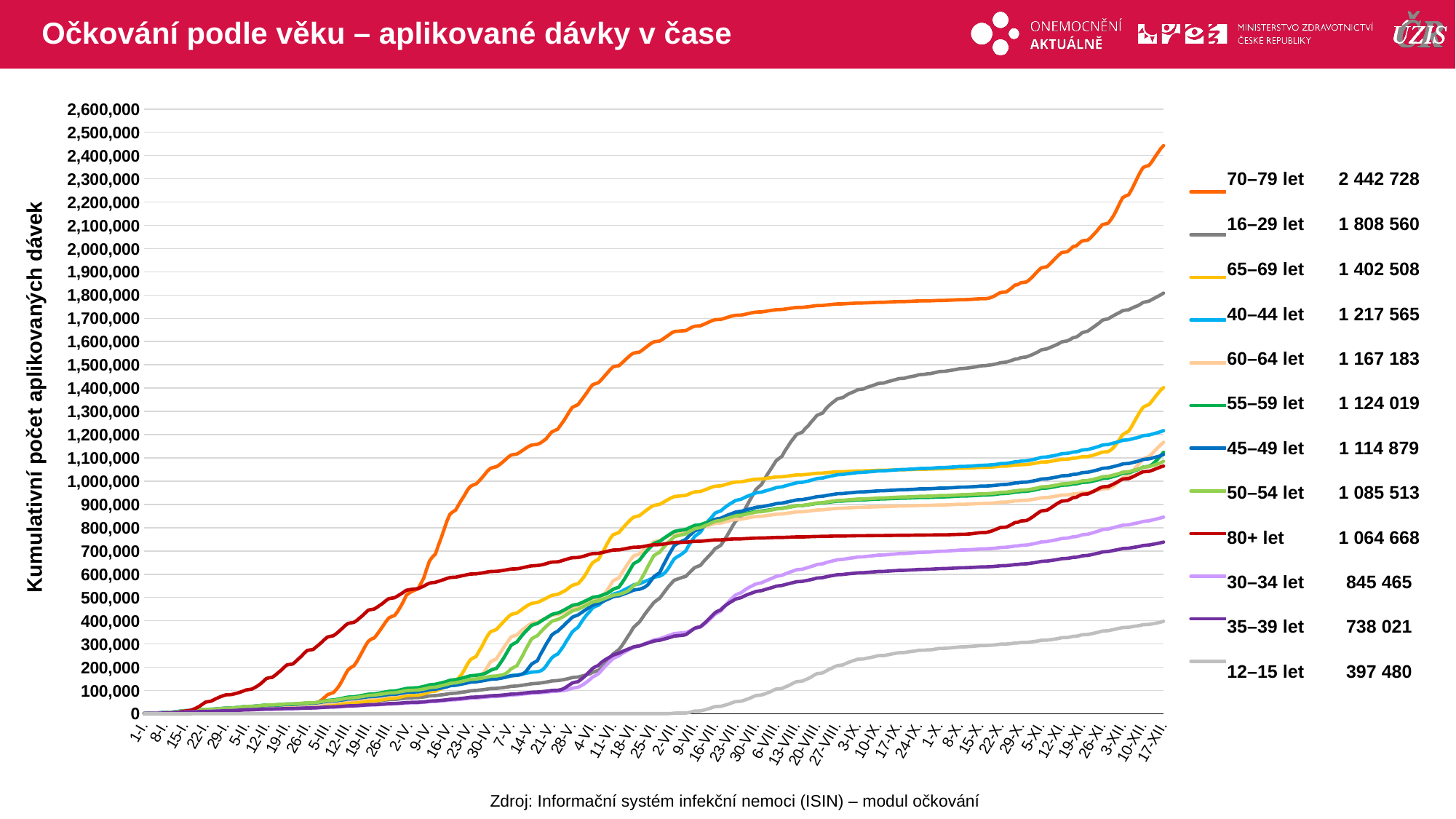

# Očkování podle věku – aplikované dávky v čase

### Chart

| Category | 70–79 | 16–29 | 65–69 | 40–44 | 60–64 | 55–59 | 45–49 | 50–54 | 80+ | 30–34 | 35–39 | 12–15 |
|---|---|---|---|---|---|---|---|---|---|---|---|---|
| 1-I. | 645.0 | 1304.0 | 683.0 | 1517.0 | 959.0 | 1195.0 | 1357.0 | 1329.0 | 745.0 | 1026.0 | 840.0 | 0.0 |
| 2-I. | 688.0 | 1446.0 | 741.0 | 1705.0 | 1072.0 | 1320.0 | 1515.0 | 1477.0 | 759.0 | 1136.0 | 931.0 | 0.0 |
| 3-I. | 724.0 | 1538.0 | 783.0 | 1849.0 | 1140.0 | 1427.0 | 1634.0 | 1587.0 | 764.0 | 1217.0 | 997.0 | 0.0 |
| 4-I. | 869.0 | 1868.0 | 989.0 | 2348.0 | 1450.0 | 1845.0 | 2102.0 | 2034.0 | 799.0 | 1505.0 | 1275.0 | 0.0 |
| 5-I. | 1044.0 | 2328.0 | 1219.0 | 2943.0 | 1833.0 | 2362.0 | 2688.0 | 2631.0 | 843.0 | 1859.0 | 1638.0 | 0.0 |
| 6-I. | 1302.0 | 2920.0 | 1535.0 | 3708.0 | 2315.0 | 3037.0 | 3443.0 | 3375.0 | 916.0 | 2305.0 | 2027.0 | 0.0 |
| 7-I. | 1783.0 | 3728.0 | 1943.0 | 4666.0 | 2991.0 | 3905.0 | 4389.0 | 4317.0 | 1348.0 | 2872.0 | 2581.0 | 0.0 |
| 8-I. | 2313.0 | 4648.0 | 2435.0 | 5836.0 | 3800.0 | 4924.0 | 5614.0 | 5506.0 | 2228.0 | 3537.0 | 3260.0 | 0.0 |
| 9-I. | 2497.0 | 4792.0 | 2591.0 | 6044.0 | 3988.0 | 5137.0 | 5817.0 | 5715.0 | 2422.0 | 3648.0 | 3392.0 | 0.0 |
| 10-I. | 2656.0 | 4930.0 | 2727.0 | 6247.0 | 4138.0 | 5321.0 | 6023.0 | 5902.0 | 2537.0 | 3764.0 | 3499.0 | 0.0 |
| 11-I. | 3147.0 | 5919.0 | 3247.0 | 7512.0 | 4937.0 | 6398.0 | 7235.0 | 6995.0 | 3194.0 | 4422.0 | 4152.0 | 0.0 |
| 12-I. | 4071.0 | 6995.0 | 3988.0 | 9039.0 | 6003.0 | 7674.0 | 8706.0 | 8363.0 | 4952.0 | 5215.0 | 5013.0 | 0.0 |
| 13-I. | 5308.0 | 7970.0 | 4766.0 | 10439.0 | 7034.0 | 9039.0 | 10099.0 | 9818.0 | 6709.0 | 5975.0 | 5820.0 | 0.0 |
| 14-I. | 6766.0 | 9025.0 | 5688.0 | 11967.0 | 8206.0 | 10527.0 | 11609.0 | 11388.0 | 9074.0 | 6749.0 | 6631.0 | 0.0 |
| 15-I. | 8002.0 | 9979.0 | 6543.0 | 13317.0 | 9351.0 | 11935.0 | 12920.0 | 12837.0 | 11472.0 | 7441.0 | 7355.0 | 0.0 |
| 16-I. | 8345.0 | 10112.0 | 6712.0 | 13513.0 | 9526.0 | 12141.0 | 13081.0 | 13056.0 | 13019.0 | 7532.0 | 7444.0 | 0.0 |
| 17-I. | 8567.0 | 10295.0 | 6831.0 | 13678.0 | 9659.0 | 12288.0 | 13235.0 | 13234.0 | 14693.0 | 7658.0 | 7538.0 | 0.0 |
| 18-I. | 9544.0 | 11049.0 | 7605.0 | 14838.0 | 10550.0 | 13351.0 | 14338.0 | 14373.0 | 19537.0 | 8273.0 | 8119.0 | 1.0 |
| 19-I. | 10562.0 | 11764.0 | 8386.0 | 15940.0 | 11487.0 | 14524.0 | 15440.0 | 15538.0 | 25321.0 | 8812.0 | 8669.0 | 2.0 |
| 20-I. | 11688.0 | 12506.0 | 9128.0 | 16987.0 | 12498.0 | 15704.0 | 16539.0 | 16715.0 | 32013.0 | 9348.0 | 9242.0 | 2.0 |
| 21-I. | 12829.0 | 13199.0 | 9810.0 | 18009.0 | 13304.0 | 16799.0 | 17541.0 | 17835.0 | 40425.0 | 9843.0 | 9752.0 | 2.0 |
| 22-I. | 13643.0 | 13766.0 | 10307.0 | 18788.0 | 13900.0 | 17637.0 | 18345.0 | 18685.0 | 49505.0 | 10223.0 | 10158.0 | 2.0 |
| 23-I. | 13855.0 | 13905.0 | 10419.0 | 18983.0 | 14055.0 | 17831.0 | 18522.0 | 18889.0 | 52025.0 | 10322.0 | 10252.0 | 2.0 |
| 24-I. | 13977.0 | 14023.0 | 10507.0 | 19144.0 | 14165.0 | 17964.0 | 18666.0 | 19041.0 | 53890.0 | 10412.0 | 10329.0 | 2.0 |
| 25-I. | 14494.0 | 14633.0 | 10967.0 | 19929.0 | 14723.0 | 18698.0 | 19438.0 | 19802.0 | 60100.0 | 10852.0 | 10771.0 | 2.0 |
| 26-I. | 15158.0 | 15408.0 | 11574.0 | 20879.0 | 15464.0 | 19687.0 | 20381.0 | 20834.0 | 66518.0 | 11379.0 | 11298.0 | 2.0 |
| 27-I. | 15746.0 | 16171.0 | 12058.0 | 21850.0 | 16162.0 | 20661.0 | 21407.0 | 21892.0 | 72063.0 | 11910.0 | 11829.0 | 2.0 |
| 28-I. | 16383.0 | 17006.0 | 12564.0 | 22942.0 | 16965.0 | 21609.0 | 22437.0 | 22935.0 | 76746.0 | 12509.0 | 12490.0 | 2.0 |
| 29-I. | 17043.0 | 17900.0 | 13152.0 | 24120.0 | 17882.0 | 22740.0 | 23767.0 | 24210.0 | 81128.0 | 13158.0 | 13139.0 | 2.0 |
| 30-I. | 17184.0 | 18000.0 | 13272.0 | 24245.0 | 18000.0 | 22886.0 | 23910.0 | 24332.0 | 81767.0 | 13229.0 | 13201.0 | 2.0 |
| 31-I. | 17339.0 | 18109.0 | 13383.0 | 24383.0 | 18111.0 | 23004.0 | 24037.0 | 24468.0 | 82436.0 | 13312.0 | 13288.0 | 2.0 |
| 1-II. | 17991.0 | 19026.0 | 13956.0 | 25558.0 | 18905.0 | 24016.0 | 25147.0 | 25548.0 | 85416.0 | 13937.0 | 13891.0 | 2.0 |
| 2-II. | 18869.0 | 20058.0 | 14675.0 | 26926.0 | 19895.0 | 25248.0 | 26546.0 | 26869.0 | 88800.0 | 14641.0 | 14696.0 | 2.0 |
| 3-II. | 20042.0 | 21037.0 | 15464.0 | 28363.0 | 20898.0 | 26647.0 | 27964.0 | 28324.0 | 92468.0 | 15394.0 | 15465.0 | 2.0 |
| 4-II. | 21403.0 | 22168.0 | 16363.0 | 29891.0 | 22057.0 | 28148.0 | 29521.0 | 29908.0 | 97324.0 | 16215.0 | 16340.0 | 2.0 |
| 5-II. | 22551.0 | 23129.0 | 17196.0 | 31196.0 | 23165.0 | 29493.0 | 30838.0 | 31307.0 | 102162.0 | 16888.0 | 17056.0 | 2.0 |
| 6-II. | 22716.0 | 23244.0 | 17316.0 | 31366.0 | 23308.0 | 29651.0 | 30974.0 | 31470.0 | 103958.0 | 16986.0 | 17136.0 | 2.0 |
| 7-II. | 22875.0 | 23382.0 | 17411.0 | 31486.0 | 23416.0 | 29785.0 | 31106.0 | 31610.0 | 106085.0 | 17068.0 | 17202.0 | 2.0 |
| 8-II. | 23828.0 | 24185.0 | 18079.0 | 32621.0 | 24324.0 | 30870.0 | 32215.0 | 32675.0 | 112286.0 | 17646.0 | 17783.0 | 2.0 |
| 9-II. | 24958.0 | 24863.0 | 18838.0 | 33723.0 | 25207.0 | 31957.0 | 33304.0 | 33776.0 | 119939.0 | 18190.0 | 18349.0 | 2.0 |
| 10-II. | 26289.0 | 25536.0 | 19599.0 | 34843.0 | 26184.0 | 33173.0 | 34445.0 | 34982.0 | 128797.0 | 18662.0 | 18916.0 | 2.0 |
| 11-II. | 28011.0 | 26320.0 | 20527.0 | 36030.0 | 27257.0 | 34423.0 | 35702.0 | 36274.0 | 140173.0 | 19216.0 | 19554.0 | 2.0 |
| 12-II. | 29472.0 | 27097.0 | 21321.0 | 37105.0 | 28180.0 | 35567.0 | 36805.0 | 37478.0 | 151749.0 | 19726.0 | 20095.0 | 2.0 |
| 13-II. | 29802.0 | 27240.0 | 21458.0 | 37256.0 | 28338.0 | 35755.0 | 36948.0 | 37661.0 | 154718.0 | 19799.0 | 20167.0 | 2.0 |
| 14-II. | 29892.0 | 27282.0 | 21523.0 | 37307.0 | 28392.0 | 35844.0 | 36991.0 | 37733.0 | 156527.0 | 19822.0 | 20196.0 | 2.0 |
| 15-II. | 30811.0 | 27867.0 | 22070.0 | 38065.0 | 28978.0 | 36579.0 | 37728.0 | 38517.0 | 165524.0 | 20245.0 | 20602.0 | 2.0 |
| 16-II. | 32008.0 | 28555.0 | 22672.0 | 38818.0 | 29593.0 | 37353.0 | 38407.0 | 39308.0 | 176221.0 | 20590.0 | 20974.0 | 2.0 |
| 17-II. | 33283.0 | 29226.0 | 23284.0 | 39569.0 | 30296.0 | 38247.0 | 39201.0 | 40242.0 | 186488.0 | 21001.0 | 21391.0 | 3.0 |
| 18-II. | 34661.0 | 29831.0 | 24076.0 | 40413.0 | 31150.0 | 39237.0 | 40042.0 | 41200.0 | 198374.0 | 21432.0 | 21874.0 | 3.0 |
| 19-II. | 35852.0 | 30533.0 | 24705.0 | 41217.0 | 31818.0 | 40135.0 | 40865.0 | 42120.0 | 209726.0 | 21861.0 | 22328.0 | 3.0 |
| 20-II. | 35998.0 | 30632.0 | 24791.0 | 41303.0 | 31908.0 | 40229.0 | 40969.0 | 42213.0 | 211956.0 | 21919.0 | 22386.0 | 3.0 |
| 21-II. | 36057.0 | 30662.0 | 24836.0 | 41335.0 | 31959.0 | 40274.0 | 41042.0 | 42276.0 | 213648.0 | 21945.0 | 22407.0 | 3.0 |
| 22-II. | 36918.0 | 31243.0 | 25306.0 | 41964.0 | 32532.0 | 40975.0 | 41623.0 | 42960.0 | 223716.0 | 22373.0 | 22744.0 | 3.0 |
| 23-II. | 37951.0 | 31940.0 | 25956.0 | 42814.0 | 33206.0 | 41825.0 | 42462.0 | 43882.0 | 235803.0 | 22861.0 | 23254.0 | 3.0 |
| 24-II. | 39308.0 | 32685.0 | 26701.0 | 43675.0 | 34045.0 | 42764.0 | 43303.0 | 44827.0 | 247119.0 | 23383.0 | 23723.0 | 3.0 |
| 25-II. | 40954.0 | 33537.0 | 27508.0 | 44720.0 | 34930.0 | 43804.0 | 44371.0 | 45941.0 | 260553.0 | 23968.0 | 24338.0 | 3.0 |
| 26-II. | 42863.0 | 34440.0 | 28328.0 | 45709.0 | 35800.0 | 44887.0 | 45360.0 | 46926.0 | 272081.0 | 24530.0 | 24883.0 | 3.0 |
| 27-II. | 43180.0 | 34581.0 | 28407.0 | 45854.0 | 35897.0 | 45008.0 | 45473.0 | 47041.0 | 274331.0 | 24611.0 | 24946.0 | 3.0 |
| 28-II. | 43315.0 | 34681.0 | 28487.0 | 45983.0 | 36029.0 | 45212.0 | 45596.0 | 47196.0 | 276007.0 | 24686.0 | 24989.0 | 3.0 |
| 1-III. | 45959.0 | 35429.0 | 29595.0 | 47186.0 | 37505.0 | 46840.0 | 46741.0 | 48422.0 | 286179.0 | 25275.0 | 25628.0 | 3.0 |
| 2-III. | 51088.0 | 36340.0 | 31184.0 | 48768.0 | 40320.0 | 49921.0 | 48311.0 | 50193.0 | 296491.0 | 25946.0 | 26386.0 | 3.0 |
| 3-III. | 59651.0 | 37359.0 | 32890.0 | 50580.0 | 42756.0 | 52550.0 | 50123.0 | 52117.0 | 307706.0 | 26726.0 | 27232.0 | 3.0 |
| 4-III. | 70968.0 | 38206.0 | 34688.0 | 52133.0 | 45338.0 | 54952.0 | 51786.0 | 53821.0 | 319790.0 | 27307.0 | 28017.0 | 3.0 |
| 5-III. | 81978.0 | 39144.0 | 36111.0 | 53676.0 | 47293.0 | 57178.0 | 53287.0 | 55480.0 | 329776.0 | 28008.0 | 28748.0 | 3.0 |
| 6-III. | 86539.0 | 39504.0 | 36698.0 | 54211.0 | 48157.0 | 58272.0 | 53815.0 | 56226.0 | 332793.0 | 28238.0 | 29025.0 | 3.0 |
| 7-III. | 90963.0 | 39884.0 | 37358.0 | 54825.0 | 48830.0 | 59160.0 | 54430.0 | 56975.0 | 335446.0 | 28464.0 | 29296.0 | 3.0 |
| 8-III. | 104078.0 | 40743.0 | 38561.0 | 56240.0 | 50743.0 | 61311.0 | 55787.0 | 58667.0 | 344395.0 | 29116.0 | 30000.0 | 4.0 |
| 9-III. | 120613.0 | 41862.0 | 39995.0 | 58027.0 | 52890.0 | 63778.0 | 57713.0 | 60984.0 | 355099.0 | 29861.0 | 30813.0 | 5.0 |
| 10-III. | 142342.0 | 43195.0 | 41475.0 | 59782.0 | 54877.0 | 66315.0 | 59297.0 | 62853.0 | 366609.0 | 30735.0 | 31762.0 | 5.0 |
| 11-III. | 166408.0 | 44728.0 | 43233.0 | 61796.0 | 57042.0 | 68931.0 | 61326.0 | 65033.0 | 378565.0 | 31771.0 | 32813.0 | 5.0 |
| 12-III. | 188280.0 | 46167.0 | 45001.0 | 63910.0 | 58785.0 | 71282.0 | 63285.0 | 67057.0 | 388013.0 | 32653.0 | 33760.0 | 5.0 |
| 13-III. | 198485.0 | 46602.0 | 45443.0 | 64534.0 | 59413.0 | 72239.0 | 64108.0 | 67814.0 | 390777.0 | 32863.0 | 34060.0 | 6.0 |
| 14-III. | 205903.0 | 46973.0 | 45755.0 | 65042.0 | 59805.0 | 72885.0 | 64578.0 | 68441.0 | 392724.0 | 33055.0 | 34270.0 | 8.0 |
| 15-III. | 223501.0 | 48221.0 | 47038.0 | 66546.0 | 61001.0 | 74450.0 | 65904.0 | 69858.0 | 400812.0 | 33770.0 | 34933.0 | 8.0 |
| 16-III. | 245977.0 | 49604.0 | 48731.0 | 68554.0 | 62763.0 | 76855.0 | 67889.0 | 72153.0 | 411601.0 | 34726.0 | 35883.0 | 8.0 |
| 17-III. | 268883.0 | 50964.0 | 50402.0 | 70276.0 | 64403.0 | 79123.0 | 69589.0 | 74172.0 | 421890.0 | 35595.0 | 36759.0 | 8.0 |
| 18-III. | 292282.0 | 52248.0 | 52144.0 | 72003.0 | 65972.0 | 81368.0 | 71283.0 | 76284.0 | 434046.0 | 36451.0 | 37663.0 | 8.0 |
| 19-III. | 311901.0 | 53868.0 | 54130.0 | 74030.0 | 67897.0 | 83872.0 | 73183.0 | 78544.0 | 445575.0 | 37349.0 | 38723.0 | 8.0 |
| 20-III. | 321054.0 | 54453.0 | 54590.0 | 74646.0 | 68327.0 | 84779.0 | 73698.0 | 79538.0 | 448176.0 | 37646.0 | 39053.0 | 8.0 |
| 21-III. | 325819.0 | 54748.0 | 54767.0 | 74932.0 | 68540.0 | 85127.0 | 73998.0 | 79949.0 | 449927.0 | 37827.0 | 39193.0 | 8.0 |
| 22-III. | 341538.0 | 55732.0 | 56454.0 | 76410.0 | 70260.0 | 87122.0 | 75506.0 | 81727.0 | 458169.0 | 38509.0 | 39870.0 | 8.0 |
| 23-III. | 358956.0 | 56927.0 | 58331.0 | 77876.0 | 72075.0 | 89329.0 | 77077.0 | 83552.0 | 466677.0 | 39252.0 | 40679.0 | 8.0 |
| 24-III. | 377417.0 | 58146.0 | 60630.0 | 79582.0 | 74163.0 | 91569.0 | 78796.0 | 85361.0 | 475398.0 | 40125.0 | 41486.0 | 8.0 |
| 25-III. | 395436.0 | 59421.0 | 62906.0 | 81391.0 | 76298.0 | 93718.0 | 80605.0 | 87172.0 | 485988.0 | 40931.0 | 42366.0 | 8.0 |
| 26-III. | 411277.0 | 60987.0 | 65286.0 | 83606.0 | 78416.0 | 96165.0 | 82638.0 | 89275.0 | 494581.0 | 41997.0 | 43482.0 | 8.0 |
| 27-III. | 418008.0 | 61360.0 | 65837.0 | 84072.0 | 78921.0 | 96962.0 | 83035.0 | 89780.0 | 496884.0 | 42241.0 | 43740.0 | 8.0 |
| 28-III. | 422052.0 | 61649.0 | 66447.0 | 84520.0 | 79346.0 | 97643.0 | 83499.0 | 90265.0 | 498526.0 | 42428.0 | 43944.0 | 8.0 |
| 29-III. | 438540.0 | 62713.0 | 69028.0 | 86186.0 | 81685.0 | 99930.0 | 85188.0 | 92052.0 | 506131.0 | 43217.0 | 44812.0 | 8.0 |
| 30-III. | 459010.0 | 64155.0 | 71839.0 | 88103.0 | 84359.0 | 102672.0 | 87527.0 | 94427.0 | 513526.0 | 44152.0 | 45764.0 | 8.0 |
| 31-III. | 481719.0 | 65770.0 | 74706.0 | 90167.0 | 86866.0 | 105547.0 | 89575.0 | 96574.0 | 521827.0 | 45204.0 | 46870.0 | 8.0 |
| 1-IV. | 508709.0 | 67603.0 | 78003.0 | 92590.0 | 89779.0 | 108686.0 | 91873.0 | 99081.0 | 530581.0 | 46441.0 | 48175.0 | 8.0 |
| 2-IV. | 518767.0 | 68180.0 | 78940.0 | 93481.0 | 90605.0 | 109829.0 | 92630.0 | 99957.0 | 533136.0 | 46805.0 | 48587.0 | 9.0 |
| 3-IV. | 526023.0 | 68685.0 | 79528.0 | 94099.0 | 91316.0 | 110670.0 | 93290.0 | 100650.0 | 534958.0 | 47093.0 | 48918.0 | 9.0 |
| 4-IV. | 531766.0 | 68996.0 | 79933.0 | 94613.0 | 91754.0 | 111381.0 | 93840.0 | 101218.0 | 536565.0 | 47284.0 | 49132.0 | 9.0 |
| 5-IV. | 536841.0 | 69312.0 | 80307.0 | 95011.0 | 92218.0 | 111838.0 | 94187.0 | 101741.0 | 537645.0 | 47477.0 | 49333.0 | 9.0 |
| 6-IV. | 559341.0 | 70915.0 | 82603.0 | 96874.0 | 94526.0 | 114549.0 | 96107.0 | 103984.0 | 542944.0 | 48421.0 | 50289.0 | 9.0 |
| 7-IV. | 582512.0 | 72207.0 | 85369.0 | 98614.0 | 96777.0 | 117221.0 | 98009.0 | 106145.0 | 548253.0 | 49260.0 | 51133.0 | 9.0 |
| 8-IV. | 621350.0 | 74130.0 | 89697.0 | 101130.0 | 99874.0 | 120292.0 | 100452.0 | 108828.0 | 555506.0 | 50490.0 | 52493.0 | 9.0 |
| 9-IV. | 657097.0 | 76618.0 | 94356.0 | 104151.0 | 103179.0 | 124071.0 | 103638.0 | 112029.0 | 561458.0 | 52110.0 | 54104.0 | 10.0 |
| 10-IV. | 674299.0 | 77483.0 | 96152.0 | 105709.0 | 104402.0 | 125590.0 | 104943.0 | 113319.0 | 563614.0 | 52639.0 | 54945.0 | 10.0 |
| 11-IV. | 686204.0 | 78098.0 | 97183.0 | 106516.0 | 105096.0 | 126437.0 | 105705.0 | 114199.0 | 564950.0 | 52970.0 | 55309.0 | 10.0 |
| 12-IV. | 722359.0 | 79598.0 | 102351.0 | 108857.0 | 108243.0 | 129454.0 | 108020.0 | 116900.0 | 569016.0 | 53933.0 | 56404.0 | 10.0 |
| 13-IV. | 755905.0 | 81107.0 | 107525.0 | 111529.0 | 111273.0 | 132578.0 | 110759.0 | 120058.0 | 573158.0 | 55026.0 | 57592.0 | 10.0 |
| 14-IV. | 792620.0 | 82603.0 | 114084.0 | 113942.0 | 114478.0 | 135665.0 | 113350.0 | 123031.0 | 577157.0 | 56084.0 | 58709.0 | 10.0 |
| 15-IV. | 829085.0 | 84582.0 | 124147.0 | 116896.0 | 118391.0 | 139291.0 | 116247.0 | 126197.0 | 581824.0 | 57418.0 | 60125.0 | 10.0 |
| 16-IV. | 857890.0 | 86856.0 | 133335.0 | 121036.0 | 122928.0 | 143641.0 | 120338.0 | 130204.0 | 585664.0 | 59040.0 | 62047.0 | 10.0 |
| 17-IV. | 868109.0 | 87772.0 | 137365.0 | 122456.0 | 124233.0 | 145489.0 | 121635.0 | 132008.0 | 586531.0 | 59681.0 | 62855.0 | 10.0 |
| 18-IV. | 876130.0 | 88518.0 | 139859.0 | 123496.0 | 125076.0 | 146418.0 | 122507.0 | 132867.0 | 587175.0 | 60195.0 | 63456.0 | 10.0 |
| 19-IV. | 898492.0 | 90313.0 | 153909.0 | 126278.0 | 128518.0 | 149525.0 | 125037.0 | 135871.0 | 589925.0 | 61382.0 | 64809.0 | 11.0 |
| 20-IV. | 919780.0 | 91986.0 | 169123.0 | 128705.0 | 131933.0 | 152648.0 | 127505.0 | 138551.0 | 592737.0 | 62470.0 | 66085.0 | 11.0 |
| 21-IV. | 939150.0 | 93734.0 | 189376.0 | 131122.0 | 135658.0 | 155883.0 | 129992.0 | 141253.0 | 595350.0 | 63731.0 | 67382.0 | 11.0 |
| 22-IV. | 961298.0 | 95881.0 | 213046.0 | 134091.0 | 140015.0 | 159687.0 | 132753.0 | 144362.0 | 598317.0 | 65147.0 | 68821.0 | 11.0 |
| 23-IV. | 976974.0 | 98438.0 | 231974.0 | 137512.0 | 144301.0 | 163368.0 | 135631.0 | 147672.0 | 600442.0 | 66961.0 | 70676.0 | 14.0 |
| 24-IV. | 983569.0 | 99452.0 | 239771.0 | 138455.0 | 146076.0 | 164324.0 | 136659.0 | 148580.0 | 601102.0 | 67496.0 | 71169.0 | 15.0 |
| 25-IV. | 988127.0 | 100053.0 | 245876.0 | 139191.0 | 148783.0 | 165171.0 | 137501.0 | 149316.0 | 601507.0 | 67939.0 | 71552.0 | 15.0 |
| 26-IV. | 1000529.0 | 101489.0 | 268904.0 | 140889.0 | 156868.0 | 167396.0 | 139166.0 | 151078.0 | 603206.0 | 68877.0 | 72538.0 | 16.0 |
| 27-IV. | 1014456.0 | 102833.0 | 289816.0 | 142606.0 | 168328.0 | 169845.0 | 141175.0 | 153073.0 | 605118.0 | 69815.0 | 73462.0 | 16.0 |
| 28-IV. | 1029385.0 | 104448.0 | 314252.0 | 144727.0 | 183459.0 | 172989.0 | 143377.0 | 155492.0 | 607313.0 | 70916.0 | 74575.0 | 16.0 |
| 29-IV. | 1044961.0 | 106133.0 | 336693.0 | 147319.0 | 203728.0 | 179181.0 | 145752.0 | 158062.0 | 609903.0 | 72172.0 | 75915.0 | 17.0 |
| 30-IV. | 1055597.0 | 108152.0 | 353349.0 | 150056.0 | 223794.0 | 186988.0 | 148366.0 | 160891.0 | 611520.0 | 73511.0 | 77316.0 | 18.0 |
| 1-V. | 1059377.0 | 108660.0 | 357405.0 | 150816.0 | 230378.0 | 191138.0 | 149055.0 | 161680.0 | 611926.0 | 73847.0 | 77680.0 | 18.0 |
| 2-V. | 1062175.0 | 109165.0 | 362349.0 | 151425.0 | 235929.0 | 195302.0 | 149666.0 | 162398.0 | 612311.0 | 74165.0 | 78010.0 | 19.0 |
| 3-V. | 1070359.0 | 110482.0 | 376357.0 | 153288.0 | 257053.0 | 211708.0 | 151673.0 | 164680.0 | 613625.0 | 75126.0 | 78970.0 | 19.0 |
| 4-V. | 1080645.0 | 111924.0 | 389663.0 | 155544.0 | 274765.0 | 230042.0 | 153938.0 | 167352.0 | 615583.0 | 76179.0 | 80048.0 | 20.0 |
| 5-V. | 1091648.0 | 113597.0 | 402948.0 | 157814.0 | 294631.0 | 250751.0 | 156472.0 | 171117.0 | 617645.0 | 77401.0 | 81347.0 | 21.0 |
| 6-V. | 1103262.0 | 115410.0 | 416198.0 | 160789.0 | 312768.0 | 272836.0 | 159557.0 | 180775.0 | 620181.0 | 78773.0 | 82807.0 | 21.0 |
| 7-V. | 1112023.0 | 117784.0 | 426610.0 | 164044.0 | 329975.0 | 294331.0 | 162949.0 | 192616.0 | 622178.0 | 80520.0 | 84510.0 | 22.0 |
| 8-V. | 1114656.0 | 118626.0 | 430200.0 | 165187.0 | 334862.0 | 301834.0 | 164038.0 | 199930.0 | 622584.0 | 81173.0 | 85119.0 | 22.0 |
| 9-V. | 1116530.0 | 119294.0 | 432935.0 | 166035.0 | 338893.0 | 308390.0 | 164810.0 | 206216.0 | 622966.0 | 81694.0 | 85554.0 | 22.0 |
| 10-V. | 1123882.0 | 120987.0 | 441719.0 | 168456.0 | 350557.0 | 324458.0 | 167179.0 | 228354.0 | 625090.0 | 82954.0 | 86965.0 | 23.0 |
| 11-V. | 1132685.0 | 122796.0 | 451356.0 | 171043.0 | 361874.0 | 340166.0 | 171077.0 | 250839.0 | 627927.0 | 84334.0 | 88328.0 | 24.0 |
| 12-V. | 1141045.0 | 124655.0 | 460097.0 | 173542.0 | 371774.0 | 353990.0 | 180038.0 | 276190.0 | 630714.0 | 85615.0 | 89547.0 | 26.0 |
| 13-V. | 1149291.0 | 126783.0 | 468119.0 | 176251.0 | 380930.0 | 366224.0 | 196279.0 | 298855.0 | 633536.0 | 86964.0 | 90938.0 | 37.0 |
| 14-V. | 1154832.0 | 128810.0 | 474050.0 | 178858.0 | 389090.0 | 379714.0 | 212809.0 | 321183.0 | 635700.0 | 88352.0 | 92291.0 | 42.0 |
| 15-V. | 1156779.0 | 129899.0 | 476461.0 | 179755.0 | 391844.0 | 384173.0 | 220912.0 | 329199.0 | 636512.0 | 88928.0 | 92858.0 | 45.0 |
| 16-V. | 1158248.0 | 130536.0 | 478298.0 | 180427.0 | 393898.0 | 387806.0 | 227524.0 | 335359.0 | 637204.0 | 89339.0 | 93223.0 | 50.0 |
| 17-V. | 1163372.0 | 132062.0 | 483896.0 | 183450.0 | 399351.0 | 395830.0 | 252877.0 | 349328.0 | 639025.0 | 90334.0 | 94256.0 | 53.0 |
| 18-V. | 1172339.0 | 133891.0 | 489892.0 | 190755.0 | 405252.0 | 403795.0 | 275254.0 | 362556.0 | 641697.0 | 91543.0 | 95451.0 | 69.0 |
| 19-V. | 1181431.0 | 135727.0 | 496127.0 | 204897.0 | 411025.0 | 411553.0 | 298329.0 | 375003.0 | 645065.0 | 92790.0 | 96736.0 | 72.0 |
| 20-V. | 1197542.0 | 138137.0 | 503085.0 | 223818.0 | 417192.0 | 419273.0 | 318442.0 | 386116.0 | 649068.0 | 94257.0 | 98241.0 | 82.0 |
| 21-V. | 1211852.0 | 140768.0 | 508709.0 | 240448.0 | 422779.0 | 426891.0 | 338852.0 | 397480.0 | 651889.0 | 96047.0 | 100013.0 | 89.0 |
| 22-V. | 1218080.0 | 141785.0 | 511302.0 | 250364.0 | 425363.0 | 430440.0 | 348135.0 | 401819.0 | 652651.0 | 96638.0 | 100639.0 | 96.0 |
| 23-V. | 1223588.0 | 142585.0 | 513201.0 | 256494.0 | 427135.0 | 432906.0 | 354864.0 | 405160.0 | 653197.0 | 97081.0 | 101095.0 | 97.0 |
| 24-V. | 1241126.0 | 144501.0 | 519358.0 | 272949.0 | 431960.0 | 438120.0 | 366880.0 | 411283.0 | 656308.0 | 98425.0 | 103069.0 | 100.0 |
| 25-V. | 1258067.0 | 146560.0 | 525559.0 | 290657.0 | 437650.0 | 444578.0 | 377915.0 | 417775.0 | 660157.0 | 99782.0 | 107595.0 | 101.0 |
| 26-V. | 1277577.0 | 149156.0 | 532803.0 | 312015.0 | 443785.0 | 451453.0 | 390892.0 | 425941.0 | 663911.0 | 101848.0 | 114987.0 | 105.0 |
| 27-V. | 1298853.0 | 152072.0 | 543109.0 | 331393.0 | 450387.0 | 458571.0 | 401956.0 | 433637.0 | 667656.0 | 105151.0 | 123477.0 | 107.0 |
| 28-V. | 1317042.0 | 155473.0 | 551736.0 | 351889.0 | 456705.0 | 465690.0 | 414606.0 | 442110.0 | 670687.0 | 109408.0 | 132075.0 | 113.0 |
| 29-V. | 1323354.0 | 156794.0 | 556160.0 | 362545.0 | 458767.0 | 468580.0 | 420046.0 | 445820.0 | 671242.0 | 111984.0 | 135639.0 | 114.0 |
| 30-V. | 1329287.0 | 157849.0 | 559020.0 | 371680.0 | 460302.0 | 470666.0 | 424635.0 | 448638.0 | 671796.0 | 113707.0 | 137843.0 | 115.0 |
| 31-V. | 1346040.0 | 160787.0 | 572769.0 | 391192.0 | 465491.0 | 476139.0 | 433369.0 | 454983.0 | 674190.0 | 120044.0 | 147238.0 | 118.0 |
| 1-VI. | 1362968.0 | 163995.0 | 587917.0 | 409762.0 | 470992.0 | 481900.0 | 441947.0 | 461294.0 | 677484.0 | 127384.0 | 157574.0 | 123.0 |
| 2-VI. | 1380320.0 | 167480.0 | 607819.0 | 426134.0 | 476792.0 | 487772.0 | 450361.0 | 467559.0 | 681462.0 | 136342.0 | 169834.0 | 133.0 |
| 3-VI. | 1399247.0 | 171200.0 | 630626.0 | 439253.0 | 482742.0 | 493730.0 | 458076.0 | 473594.0 | 685512.0 | 146563.0 | 182151.0 | 144.0 |
| 4-VI. | 1414699.0 | 178075.0 | 649104.0 | 455573.0 | 488616.0 | 500217.0 | 467275.0 | 480564.0 | 688459.0 | 157615.0 | 194665.0 | 186.0 |
| 5-VI. | 1419733.0 | 182279.0 | 657402.0 | 461930.0 | 491194.0 | 502426.0 | 471164.0 | 483132.0 | 689146.0 | 164246.0 | 202519.0 | 199.0 |
| 6-VI. | 1423128.0 | 186715.0 | 663528.0 | 466311.0 | 494244.0 | 503807.0 | 473638.0 | 484848.0 | 689521.0 | 172020.0 | 207733.0 | 204.0 |
| 7-VI. | 1436594.0 | 197062.0 | 686653.0 | 477431.0 | 503467.0 | 508517.0 | 479856.0 | 489770.0 | 692068.0 | 185523.0 | 220261.0 | 214.0 |
| 8-VI. | 1450555.0 | 210867.0 | 707367.0 | 487241.0 | 515619.0 | 513137.0 | 485693.0 | 494617.0 | 695116.0 | 199760.0 | 229617.0 | 220.0 |
| 9-VI. | 1464819.0 | 225736.0 | 731124.0 | 496147.0 | 530945.0 | 518025.0 | 491282.0 | 499572.0 | 698112.0 | 213265.0 | 237376.0 | 232.0 |
| 10-VI. | 1479389.0 | 241570.0 | 752823.0 | 504179.0 | 550740.0 | 525389.0 | 496565.0 | 504082.0 | 701278.0 | 225127.0 | 244271.0 | 242.0 |
| 11-VI. | 1491209.0 | 256463.0 | 769511.0 | 513031.0 | 571055.0 | 534761.0 | 502653.0 | 509348.0 | 703671.0 | 237002.0 | 252135.0 | 264.0 |
| 12-VI. | 1494485.0 | 266313.0 | 774073.0 | 517817.0 | 578152.0 | 539742.0 | 505434.0 | 511380.0 | 704230.0 | 243681.0 | 256490.0 | 273.0 |
| 13-VI. | 1496419.0 | 275805.0 | 778975.0 | 520786.0 | 583680.0 | 544187.0 | 507057.0 | 512684.0 | 704556.0 | 248883.0 | 260044.0 | 279.0 |
| 14-VI. | 1507377.0 | 291673.0 | 793688.0 | 527168.0 | 605268.0 | 561474.0 | 511486.0 | 516981.0 | 706648.0 | 257763.0 | 266134.0 | 295.0 |
| 15-VI. | 1519320.0 | 310321.0 | 807531.0 | 533777.0 | 623341.0 | 580319.0 | 515958.0 | 521445.0 | 709052.0 | 265182.0 | 271788.0 | 301.0 |
| 16-VI. | 1530994.0 | 330152.0 | 821081.0 | 539934.0 | 643069.0 | 601134.0 | 520629.0 | 526669.0 | 711365.0 | 272251.0 | 276875.0 | 310.0 |
| 17-VI. | 1542211.0 | 349287.0 | 834025.0 | 546292.0 | 660650.0 | 622957.0 | 525592.0 | 537029.0 | 713873.0 | 278193.0 | 281932.0 | 319.0 |
| 18-VI. | 1550524.0 | 370455.0 | 844495.0 | 553459.0 | 677776.0 | 644524.0 | 531357.0 | 549747.0 | 715677.0 | 284936.0 | 287288.0 | 340.0 |
| 19-VI. | 1552993.0 | 382489.0 | 848201.0 | 556428.0 | 682745.0 | 652053.0 | 533604.0 | 557351.0 | 716139.0 | 288177.0 | 289946.0 | 347.0 |
| 20-VI. | 1554732.0 | 393351.0 | 851038.0 | 558279.0 | 686828.0 | 658635.0 | 535056.0 | 563854.0 | 716401.0 | 290719.0 | 291632.0 | 352.0 |
| 21-VI. | 1563068.0 | 411060.0 | 860474.0 | 563631.0 | 698844.0 | 675304.0 | 539310.0 | 586395.0 | 718122.0 | 296004.0 | 295844.0 | 373.0 |
| 22-VI. | 1572935.0 | 429226.0 | 870595.0 | 569099.0 | 710313.0 | 691544.0 | 544948.0 | 609044.0 | 720377.0 | 301040.0 | 300193.0 | 398.0 |
| 23-VI. | 1582554.0 | 445844.0 | 880025.0 | 574104.0 | 720648.0 | 705516.0 | 555000.0 | 634130.0 | 722625.0 | 306325.0 | 304206.0 | 411.0 |
| 24-VI. | 1592030.0 | 461860.0 | 888955.0 | 579508.0 | 730196.0 | 718216.0 | 571694.0 | 656706.0 | 724703.0 | 311641.0 | 308088.0 | 425.0 |
| 25-VI. | 1598929.0 | 477839.0 | 895557.0 | 585573.0 | 738949.0 | 732159.0 | 589270.0 | 679469.0 | 726281.0 | 317124.0 | 312338.0 | 476.0 |
| 26-VI. | 1601021.0 | 487588.0 | 898075.0 | 589348.0 | 741990.0 | 736901.0 | 598108.0 | 687765.0 | 726781.0 | 319456.0 | 314303.0 | 481.0 |
| 27-VI. | 1602421.0 | 495959.0 | 899962.0 | 591446.0 | 744285.0 | 740799.0 | 605348.0 | 694235.0 | 727058.0 | 321760.0 | 315805.0 | 488.0 |
| 28-VI. | 1609832.0 | 512934.0 | 906943.0 | 597838.0 | 750868.0 | 749905.0 | 632046.0 | 709448.0 | 728628.0 | 326504.0 | 319143.0 | 503.0 |
| 29-VI. | 1618763.0 | 529672.0 | 914512.0 | 608453.0 | 757891.0 | 758793.0 | 655884.0 | 723705.0 | 730747.0 | 331107.0 | 322623.0 | 537.0 |
| 30-VI. | 1627284.0 | 546287.0 | 921453.0 | 624804.0 | 764288.0 | 767419.0 | 679954.0 | 736987.0 | 732816.0 | 335838.0 | 326241.0 | 578.0 |
| 1-VII. | 1636408.0 | 560109.0 | 928075.0 | 645719.0 | 770566.0 | 775253.0 | 700961.0 | 748564.0 | 734910.0 | 339867.0 | 329728.0 | 979.0 |
| 2-VII. | 1643157.0 | 574083.0 | 933567.0 | 665434.0 | 776158.0 | 783481.0 | 722477.0 | 760744.0 | 736392.0 | 344555.0 | 333952.0 | 2499.0 |
| 3-VII. | 1644654.0 | 578323.0 | 935190.0 | 674907.0 | 778043.0 | 786363.0 | 730960.0 | 764566.0 | 736679.0 | 345697.0 | 334981.0 | 2658.0 |
| 4-VII. | 1645519.0 | 582650.0 | 936308.0 | 681298.0 | 779431.0 | 788536.0 | 737069.0 | 767606.0 | 736828.0 | 346826.0 | 336119.0 | 2803.0 |
| 5-VII. | 1646443.0 | 587120.0 | 937446.0 | 690412.0 | 780751.0 | 790363.0 | 743902.0 | 770486.0 | 736985.0 | 348053.0 | 337402.0 | 2840.0 |
| 6-VII. | 1647465.0 | 590444.0 | 938639.0 | 700692.0 | 782116.0 | 792169.0 | 749508.0 | 773141.0 | 737182.0 | 349178.0 | 340056.0 | 2868.0 |
| 7-VII. | 1654424.0 | 603496.0 | 944119.0 | 723193.0 | 787198.0 | 798261.0 | 763260.0 | 781051.0 | 738618.0 | 353998.0 | 348873.0 | 5110.0 |
| 8-VII. | 1661265.0 | 615721.0 | 949621.0 | 742178.0 | 792038.0 | 804016.0 | 774138.0 | 787957.0 | 739975.0 | 359580.0 | 358129.0 | 7835.0 |
| 9-VII. | 1666313.0 | 628073.0 | 953757.0 | 761850.0 | 796186.0 | 809616.0 | 785914.0 | 795234.0 | 741097.0 | 366294.0 | 367649.0 | 11368.0 |
| 10-VII. | 1667319.0 | 633290.0 | 954847.0 | 771677.0 | 797391.0 | 811445.0 | 790756.0 | 797993.0 | 741295.0 | 369786.0 | 371484.0 | 11558.0 |
| 11-VII. | 1668134.0 | 637687.0 | 955678.0 | 780112.0 | 798280.0 | 812858.0 | 794720.0 | 800263.0 | 741494.0 | 372462.0 | 374118.0 | 12258.0 |
| 12-VII. | 1673293.0 | 652772.0 | 959972.0 | 799736.0 | 802034.0 | 817161.0 | 803547.0 | 805649.0 | 742626.0 | 381956.0 | 384920.0 | 14922.0 |
| 13-VII. | 1678985.0 | 666332.0 | 964862.0 | 817546.0 | 806019.0 | 821557.0 | 811494.0 | 810973.0 | 743848.0 | 391930.0 | 396045.0 | 18619.0 |
| 14-VII. | 1684623.0 | 679555.0 | 969755.0 | 833636.0 | 810252.0 | 826089.0 | 819411.0 | 816343.0 | 745107.0 | 402970.0 | 408690.0 | 22071.0 |
| 15-VII. | 1690256.0 | 692983.0 | 974581.0 | 846581.0 | 814308.0 | 830609.0 | 826705.0 | 821559.0 | 746333.0 | 414840.0 | 421206.0 | 26677.0 |
| 16-VII. | 1694170.0 | 709564.0 | 978182.0 | 862361.0 | 818031.0 | 835431.0 | 835439.0 | 827272.0 | 747170.0 | 427659.0 | 433878.0 | 30615.0 |
| 17-VII. | 1695051.0 | 716449.0 | 979095.0 | 867949.0 | 819100.0 | 837090.0 | 838472.0 | 829321.0 | 747340.0 | 434545.0 | 441465.0 | 31217.0 |
| 18-VII. | 1695671.0 | 724128.0 | 979771.0 | 871985.0 | 819893.0 | 838147.0 | 840665.0 | 830734.0 | 747473.0 | 442316.0 | 446730.0 | 31853.0 |
| 19-VII. | 1699220.0 | 742844.0 | 983121.0 | 882962.0 | 822968.0 | 841638.0 | 846508.0 | 834942.0 | 748209.0 | 456789.0 | 459319.0 | 35435.0 |
| 20-VII. | 1703311.0 | 762585.0 | 986976.0 | 892457.0 | 826498.0 | 845251.0 | 852052.0 | 839122.0 | 749198.0 | 471596.0 | 469128.0 | 38795.0 |
| 21-VII. | 1707276.0 | 784073.0 | 990573.0 | 901194.0 | 829793.0 | 848756.0 | 857093.0 | 843149.0 | 750145.0 | 485622.0 | 477353.0 | 42872.0 |
| 22-VII. | 1710696.0 | 805653.0 | 993832.0 | 908377.0 | 832641.0 | 851992.0 | 861679.0 | 846747.0 | 751027.0 | 497815.0 | 484620.0 | 48015.0 |
| 23-VII. | 1713099.0 | 826260.0 | 996041.0 | 916293.0 | 835062.0 | 855214.0 | 866713.0 | 850416.0 | 751686.0 | 509953.0 | 492555.0 | 51765.0 |
| 24-VII. | 1713775.0 | 837440.0 | 996736.0 | 919773.0 | 835936.0 | 856501.0 | 869016.0 | 851871.0 | 751844.0 | 515562.0 | 496185.0 | 52905.0 |
| 25-VII. | 1714103.0 | 848606.0 | 997125.0 | 922269.0 | 836446.0 | 857238.0 | 870350.0 | 852762.0 | 751926.0 | 520238.0 | 499160.0 | 53943.0 |
| 26-VII. | 1716623.0 | 872446.0 | 999392.0 | 928607.0 | 838739.0 | 859700.0 | 874054.0 | 855536.0 | 752497.0 | 530043.0 | 505663.0 | 58073.0 |
| 27-VII. | 1719512.0 | 895321.0 | 1002043.0 | 934391.0 | 841351.0 | 862301.0 | 877511.0 | 858461.0 | 753240.0 | 538036.0 | 511187.0 | 61967.0 |
| 28-VII. | 1722330.0 | 918472.0 | 1004516.0 | 939353.0 | 843744.0 | 864755.0 | 880609.0 | 861165.0 | 753925.0 | 545239.0 | 515995.0 | 66795.0 |
| 29-VII. | 1724924.0 | 940082.0 | 1006763.0 | 943923.0 | 845877.0 | 867162.0 | 883637.0 | 863779.0 | 754627.0 | 551139.0 | 520447.0 | 72747.0 |
| 30-VII. | 1726882.0 | 962875.0 | 1008491.0 | 949340.0 | 847861.0 | 869753.0 | 887318.0 | 866919.0 | 755117.0 | 557733.0 | 525312.0 | 77963.0 |
| 31-VII. | 1727441.0 | 975067.0 | 1009025.0 | 951504.0 | 848531.0 | 870657.0 | 888797.0 | 868033.0 | 755270.0 | 560583.0 | 527599.0 | 79138.0 |
| 1-VIII. | 1727744.0 | 985744.0 | 1009348.0 | 952864.0 | 848927.0 | 871223.0 | 889720.0 | 868723.0 | 755339.0 | 563142.0 | 529100.0 | 80790.0 |
| 2-VIII. | 1729528.0 | 1008470.0 | 1010949.0 | 956778.0 | 850573.0 | 873024.0 | 892134.0 | 870787.0 | 755808.0 | 568863.0 | 533196.0 | 84764.0 |
| 3-VIII. | 1731665.0 | 1029133.0 | 1012819.0 | 960397.0 | 852396.0 | 875026.0 | 894576.0 | 872950.0 | 756311.0 | 574101.0 | 536887.0 | 89670.0 |
| 4-VIII. | 1733645.0 | 1048064.0 | 1014595.0 | 963868.0 | 854184.0 | 876969.0 | 897049.0 | 875063.0 | 756835.0 | 579329.0 | 540442.0 | 94400.0 |
| 5-VIII. | 1735633.0 | 1067533.0 | 1016404.0 | 967702.0 | 856061.0 | 879258.0 | 899827.0 | 877449.0 | 757321.0 | 584573.0 | 544037.0 | 100615.0 |
| 6-VIII. | 1737262.0 | 1087980.0 | 1017887.0 | 972245.0 | 857955.0 | 881750.0 | 903315.0 | 880369.0 | 757734.0 | 590605.0 | 548475.0 | 106112.0 |
| 7-VIII. | 1737779.0 | 1097728.0 | 1018374.0 | 974036.0 | 858554.0 | 882675.0 | 904639.0 | 881434.0 | 757837.0 | 592887.0 | 550084.0 | 107364.0 |
| 8-VIII. | 1738106.0 | 1106531.0 | 1018718.0 | 975421.0 | 858972.0 | 883295.0 | 905644.0 | 882216.0 | 757906.0 | 595078.0 | 551451.0 | 108548.0 |
| 9-VIII. | 1739763.0 | 1129393.0 | 1020234.0 | 979194.0 | 860681.0 | 885357.0 | 908360.0 | 884601.0 | 758308.0 | 600669.0 | 554979.0 | 114294.0 |
| 10-VIII. | 1741699.0 | 1148259.0 | 1021969.0 | 982638.0 | 862469.0 | 887454.0 | 910993.0 | 886797.0 | 758810.0 | 605271.0 | 558066.0 | 119317.0 |
| 11-VIII. | 1743569.0 | 1167882.0 | 1023656.0 | 986209.0 | 864286.0 | 889562.0 | 913738.0 | 889158.0 | 759309.0 | 610267.0 | 561296.0 | 125660.0 |
| 12-VIII. | 1745367.0 | 1183856.0 | 1025273.0 | 989242.0 | 865950.0 | 891558.0 | 916164.0 | 891429.0 | 759794.0 | 614259.0 | 564170.0 | 132390.0 |
| 13-VIII. | 1746910.0 | 1200692.0 | 1026621.0 | 993065.0 | 867664.0 | 894005.0 | 919362.0 | 894181.0 | 760179.0 | 618916.0 | 567479.0 | 137752.0 |
| 14-VIII. | 1747227.0 | 1205825.0 | 1026861.0 | 994100.0 | 868073.0 | 894592.0 | 920197.0 | 894830.0 | 760265.0 | 620190.0 | 568321.0 | 138886.0 |
| 15-VIII. | 1747441.0 | 1211066.0 | 1027105.0 | 995016.0 | 868359.0 | 895058.0 | 920810.0 | 895318.0 | 760314.0 | 621341.0 | 569196.0 | 140328.0 |
| 16-VIII. | 1748736.0 | 1226521.0 | 1028297.0 | 998013.0 | 869731.0 | 896729.0 | 923086.0 | 897208.0 | 760627.0 | 625460.0 | 571850.0 | 145966.0 |
| 17-VIII. | 1750039.0 | 1238064.0 | 1029490.0 | 1000368.0 | 870961.0 | 898213.0 | 925034.0 | 898877.0 | 761013.0 | 628693.0 | 573938.0 | 151319.0 |
| 18-VIII. | 1751736.0 | 1253623.0 | 1031117.0 | 1003905.0 | 872694.0 | 900296.0 | 927714.0 | 901155.0 | 761429.0 | 632727.0 | 576833.0 | 157545.0 |
| 19-VIII. | 1753464.0 | 1267802.0 | 1032614.0 | 1007289.0 | 874350.0 | 902299.0 | 930197.0 | 903357.0 | 761886.0 | 636719.0 | 579684.0 | 165442.0 |
| 20-VIII. | 1754954.0 | 1282810.0 | 1033966.0 | 1011316.0 | 875968.0 | 904695.0 | 933348.0 | 906190.0 | 762263.0 | 641502.0 | 583182.0 | 172353.0 |
| 21-VIII. | 1755365.0 | 1288171.0 | 1034309.0 | 1012503.0 | 876414.0 | 905378.0 | 934285.0 | 907020.0 | 762356.0 | 643123.0 | 584225.0 | 173501.0 |
| 22-VIII. | 1755608.0 | 1293051.0 | 1034589.0 | 1013449.0 | 876709.0 | 905846.0 | 934958.0 | 907578.0 | 762399.0 | 644568.0 | 585099.0 | 175892.0 |
| 23-VIII. | 1757062.0 | 1310180.0 | 1035889.0 | 1016893.0 | 878165.0 | 907704.0 | 937583.0 | 909663.0 | 762763.0 | 649058.0 | 588245.0 | 182444.0 |
| 24-VIII. | 1758490.0 | 1323182.0 | 1037221.0 | 1019739.0 | 879600.0 | 909395.0 | 939817.0 | 911599.0 | 763126.0 | 652653.0 | 590810.0 | 189749.0 |
| 25-VIII. | 1759887.0 | 1334216.0 | 1038394.0 | 1022257.0 | 880837.0 | 910932.0 | 941798.0 | 913269.0 | 763471.0 | 655956.0 | 593169.0 | 195306.0 |
| 26-VIII. | 1761038.0 | 1343826.0 | 1039447.0 | 1024690.0 | 882034.0 | 912415.0 | 943629.0 | 914819.0 | 763789.0 | 658754.0 | 595243.0 | 201688.0 |
| 27-VIII. | 1761949.0 | 1353964.0 | 1040299.0 | 1027659.0 | 883197.0 | 914063.0 | 945889.0 | 916753.0 | 764072.0 | 662046.0 | 597645.0 | 206819.0 |
| 28-VIII. | 1762158.0 | 1357030.0 | 1040486.0 | 1028419.0 | 883442.0 | 914427.0 | 946466.0 | 917224.0 | 764132.0 | 662890.0 | 598277.0 | 208192.0 |
| 29-VIII. | 1762301.0 | 1359951.0 | 1040584.0 | 1028990.0 | 883623.0 | 914675.0 | 946898.0 | 917542.0 | 764163.0 | 663621.0 | 598777.0 | 210091.0 |
| 30-VIII. | 1763158.0 | 1368797.0 | 1041322.0 | 1030938.0 | 884501.0 | 915774.0 | 948427.0 | 918834.0 | 764422.0 | 666145.0 | 600541.0 | 216272.0 |
| 31-VIII. | 1764000.0 | 1375975.0 | 1042046.0 | 1032589.0 | 885281.0 | 916701.0 | 949694.0 | 919949.0 | 764663.0 | 668156.0 | 601920.0 | 221518.0 |
| 1-IX. | 1764688.0 | 1381107.0 | 1042617.0 | 1033795.0 | 885885.0 | 917394.0 | 950643.0 | 920778.0 | 764878.0 | 669804.0 | 603034.0 | 225897.0 |
| 2-IX. | 1765426.0 | 1386474.0 | 1043216.0 | 1035225.0 | 886505.0 | 918210.0 | 951689.0 | 921709.0 | 765126.0 | 671504.0 | 604235.0 | 230060.0 |
| 3-IX. | 1766040.0 | 1393257.0 | 1043745.0 | 1037082.0 | 887257.0 | 919228.0 | 953185.0 | 922957.0 | 765322.0 | 673766.0 | 605726.0 | 234364.0 |
| 4-IX. | 1766153.0 | 1394961.0 | 1043856.0 | 1037514.0 | 887400.0 | 919461.0 | 953528.0 | 923211.0 | 765355.0 | 674294.0 | 606101.0 | 234930.0 |
| 5-IX. | 1766240.0 | 1396506.0 | 1043943.0 | 1037881.0 | 887505.0 | 919604.0 | 953779.0 | 923423.0 | 765375.0 | 674730.0 | 606457.0 | 235534.0 |
| 6-IX. | 1766817.0 | 1402283.0 | 1044421.0 | 1039123.0 | 888041.0 | 920261.0 | 954696.0 | 924220.0 | 765535.0 | 676345.0 | 607541.0 | 238555.0 |
| 7-IX. | 1767392.0 | 1406557.0 | 1044852.0 | 1040220.0 | 888550.0 | 920915.0 | 955508.0 | 924936.0 | 765714.0 | 677592.0 | 608422.0 | 240782.0 |
| 8-IX. | 1767954.0 | 1410895.0 | 1045342.0 | 1041274.0 | 889049.0 | 921570.0 | 956289.0 | 925661.0 | 765900.0 | 678911.0 | 609313.0 | 243126.0 |
| 9-IX. | 1768559.0 | 1414918.0 | 1045900.0 | 1042371.0 | 889566.0 | 922302.0 | 957179.0 | 926431.0 | 766121.0 | 680156.0 | 610257.0 | 246267.0 |
| 10-IX. | 1769141.0 | 1420094.0 | 1046435.0 | 1043861.0 | 890187.0 | 923174.0 | 958330.0 | 927403.0 | 766281.0 | 681811.0 | 611526.0 | 249542.0 |
| 11-IX. | 1769249.0 | 1421291.0 | 1046539.0 | 1044142.0 | 890305.0 | 923358.0 | 958608.0 | 927626.0 | 766312.0 | 682193.0 | 611803.0 | 249959.0 |
| 12-IX. | 1769298.0 | 1422051.0 | 1046593.0 | 1044330.0 | 890372.0 | 923451.0 | 958738.0 | 927761.0 | 766327.0 | 682453.0 | 611973.0 | 250247.0 |
| 13-IX. | 1769899.0 | 1426461.0 | 1047055.0 | 1045369.0 | 890879.0 | 924087.0 | 959563.0 | 928493.0 | 766481.0 | 683740.0 | 612881.0 | 252536.0 |
| 14-IX. | 1770501.0 | 1430085.0 | 1047542.0 | 1046237.0 | 891373.0 | 924640.0 | 960291.0 | 929135.0 | 766665.0 | 684858.0 | 613676.0 | 255038.0 |
| 15-IX. | 1771011.0 | 1433449.0 | 1047972.0 | 1047110.0 | 891851.0 | 925239.0 | 960980.0 | 929788.0 | 766855.0 | 685924.0 | 614434.0 | 257504.0 |
| 16-IX. | 1771536.0 | 1436656.0 | 1048457.0 | 1047990.0 | 892340.0 | 925857.0 | 961648.0 | 930458.0 | 767039.0 | 686962.0 | 615183.0 | 259708.0 |
| 17-IX. | 1772076.0 | 1440844.0 | 1048908.0 | 1049259.0 | 892866.0 | 926585.0 | 962646.0 | 931264.0 | 767242.0 | 688388.0 | 616182.0 | 262131.0 |
| 18-IX. | 1772179.0 | 1441952.0 | 1048989.0 | 1049545.0 | 892976.0 | 926734.0 | 962870.0 | 931467.0 | 767258.0 | 688730.0 | 616452.0 | 262650.0 |
| 19-IX. | 1772220.0 | 1442698.0 | 1049026.0 | 1049738.0 | 893019.0 | 926801.0 | 962981.0 | 931572.0 | 767270.0 | 688946.0 | 616602.0 | 262968.0 |
| 20-IX. | 1772717.0 | 1445946.0 | 1049459.0 | 1050605.0 | 893468.0 | 927339.0 | 963661.0 | 932180.0 | 767405.0 | 690002.0 | 617353.0 | 264956.0 |
| 21-IX. | 1773226.0 | 1448852.0 | 1049896.0 | 1051411.0 | 893884.0 | 927827.0 | 964311.0 | 932749.0 | 767559.0 | 690956.0 | 618027.0 | 267189.0 |
| 22-IX. | 1773728.0 | 1451073.0 | 1050244.0 | 1052103.0 | 894300.0 | 928297.0 | 964857.0 | 933254.0 | 767699.0 | 691737.0 | 618624.0 | 268754.0 |
| 23-IX. | 1774356.0 | 1453778.0 | 1050730.0 | 1052977.0 | 894795.0 | 928888.0 | 965566.0 | 933857.0 | 768138.0 | 692660.0 | 619310.0 | 270284.0 |
| 24-IX. | 1774877.0 | 1457645.0 | 1051213.0 | 1054103.0 | 895363.0 | 929598.0 | 966544.0 | 934645.0 | 768319.0 | 693963.0 | 620198.0 | 272670.0 |
| 25-IX. | 1774959.0 | 1458635.0 | 1051296.0 | 1054355.0 | 895458.0 | 929728.0 | 966752.0 | 934816.0 | 768348.0 | 694246.0 | 620421.0 | 273050.0 |
| 26-IX. | 1774988.0 | 1459399.0 | 1051335.0 | 1054528.0 | 895512.0 | 929814.0 | 966891.0 | 934931.0 | 768357.0 | 694461.0 | 620576.0 | 273337.0 |
| 27-IX. | 1775463.0 | 1462243.0 | 1051704.0 | 1055348.0 | 895948.0 | 930313.0 | 967564.0 | 935501.0 | 768499.0 | 695422.0 | 621245.0 | 274602.0 |
| 28-IX. | 1775488.0 | 1462489.0 | 1051727.0 | 1055421.0 | 895972.0 | 930341.0 | 967617.0 | 935540.0 | 768511.0 | 695504.0 | 621300.0 | 274760.0 |
| 29-IX. | 1776027.0 | 1465362.0 | 1052157.0 | 1056322.0 | 896504.0 | 930951.0 | 968302.0 | 936201.0 | 768694.0 | 696501.0 | 622030.0 | 276452.0 |
| 30-IX. | 1776661.0 | 1468142.0 | 1052671.0 | 1057209.0 | 897069.0 | 931598.0 | 969051.0 | 936894.0 | 769012.0 | 697505.0 | 622839.0 | 278695.0 |
| 1-X. | 1777163.0 | 1471242.0 | 1053161.0 | 1058361.0 | 897618.0 | 932355.0 | 969977.0 | 937709.0 | 769170.0 | 698633.0 | 623747.0 | 280796.0 |
| 2-X. | 1777240.0 | 1472036.0 | 1053219.0 | 1058554.0 | 897688.0 | 932469.0 | 970128.0 | 937835.0 | 769190.0 | 698879.0 | 623934.0 | 281048.0 |
| 3-X. | 1777276.0 | 1472458.0 | 1053267.0 | 1058668.0 | 897727.0 | 932535.0 | 970214.0 | 937912.0 | 769209.0 | 699041.0 | 624045.0 | 281195.0 |
| 4-X. | 1777821.0 | 1474754.0 | 1053740.0 | 1059430.0 | 898236.0 | 933050.0 | 970866.0 | 938519.0 | 769469.0 | 699937.0 | 624682.0 | 282289.0 |
| 5-X. | 1778413.0 | 1476697.0 | 1054225.0 | 1060169.0 | 898765.0 | 933635.0 | 971514.0 | 939122.0 | 769918.0 | 700749.0 | 625258.0 | 283406.0 |
| 6-X. | 1779066.0 | 1478724.0 | 1054746.0 | 1061020.0 | 899344.0 | 934252.0 | 972268.0 | 939808.0 | 770481.0 | 701545.0 | 625884.0 | 284759.0 |
| 7-X. | 1779704.0 | 1480795.0 | 1055291.0 | 1061838.0 | 899944.0 | 934925.0 | 973020.0 | 940469.0 | 770915.0 | 702386.0 | 626516.0 | 285757.0 |
| 8-X. | 1780388.0 | 1483741.0 | 1055931.0 | 1063128.0 | 900695.0 | 935866.0 | 974117.0 | 941535.0 | 771438.0 | 703619.0 | 627441.0 | 287269.0 |
| 9-X. | 1780488.0 | 1484644.0 | 1056006.0 | 1063373.0 | 900795.0 | 936020.0 | 974321.0 | 941707.0 | 771573.0 | 703908.0 | 627679.0 | 287533.0 |
| 10-X. | 1780526.0 | 1485153.0 | 1056039.0 | 1063509.0 | 900834.0 | 936094.0 | 974433.0 | 941793.0 | 771679.0 | 704081.0 | 627809.0 | 287786.0 |
| 11-X. | 1781115.0 | 1486999.0 | 1056499.0 | 1064235.0 | 901361.0 | 936691.0 | 975009.0 | 942394.0 | 772465.0 | 704854.0 | 628362.0 | 288739.0 |
| 12-X. | 1781803.0 | 1488704.0 | 1056993.0 | 1064920.0 | 901889.0 | 937263.0 | 975664.0 | 943031.0 | 773640.0 | 705574.0 | 628958.0 | 289632.0 |
| 13-X. | 1782710.0 | 1490573.0 | 1057587.0 | 1065735.0 | 902490.0 | 937949.0 | 976424.0 | 943702.0 | 775243.0 | 706311.0 | 629540.0 | 290691.0 |
| 14-X. | 1783610.0 | 1492605.0 | 1058251.0 | 1066683.0 | 903160.0 | 938748.0 | 977225.0 | 944591.0 | 776923.0 | 707199.0 | 630176.0 | 291652.0 |
| 15-X. | 1784415.0 | 1495456.0 | 1058904.0 | 1067950.0 | 903883.0 | 939727.0 | 978388.0 | 945617.0 | 778527.0 | 708394.0 | 631044.0 | 293090.0 |
| 16-X. | 1784597.0 | 1496307.0 | 1059012.0 | 1068219.0 | 904027.0 | 939884.0 | 978636.0 | 945818.0 | 779001.0 | 708676.0 | 631285.0 | 293335.0 |
| 17-X. | 1784687.0 | 1496901.0 | 1059068.0 | 1068407.0 | 904109.0 | 940016.0 | 978811.0 | 945962.0 | 779263.0 | 708908.0 | 631429.0 | 293528.0 |
| 18-X. | 1786772.0 | 1499018.0 | 1059797.0 | 1069343.0 | 904812.0 | 940804.0 | 979654.0 | 946724.0 | 782035.0 | 709774.0 | 632108.0 | 294198.0 |
| 19-X. | 1790672.0 | 1500377.0 | 1060550.0 | 1070159.0 | 905546.0 | 941637.0 | 980457.0 | 947495.0 | 785472.0 | 710429.0 | 632671.0 | 294814.0 |
| 20-X. | 1796647.0 | 1502623.0 | 1061575.0 | 1071363.0 | 906566.0 | 942741.0 | 981547.0 | 948584.0 | 790271.0 | 711371.0 | 633510.0 | 295934.0 |
| 21-X. | 1804003.0 | 1505536.0 | 1062924.0 | 1073010.0 | 907973.0 | 944244.0 | 982974.0 | 950044.0 | 795436.0 | 712786.0 | 634602.0 | 297234.0 |
| 22-X. | 1810999.0 | 1509365.0 | 1064253.0 | 1075256.0 | 909502.0 | 946226.0 | 984980.0 | 952018.0 | 800595.0 | 714527.0 | 636075.0 | 299139.0 |
| 23-X. | 1812426.0 | 1510836.0 | 1064497.0 | 1075877.0 | 909838.0 | 946722.0 | 985498.0 | 952481.0 | 801589.0 | 715165.0 | 636531.0 | 299419.0 |
| 24-X. | 1813460.0 | 1511904.0 | 1064659.0 | 1076290.0 | 910045.0 | 946979.0 | 985886.0 | 952817.0 | 802340.0 | 715580.0 | 636831.0 | 299616.0 |
| 25-X. | 1822380.0 | 1515722.0 | 1065999.0 | 1078201.0 | 911486.0 | 948618.0 | 987638.0 | 954454.0 | 808002.0 | 717216.0 | 638052.0 | 300879.0 |
| 26-X. | 1832304.0 | 1519704.0 | 1067462.0 | 1080381.0 | 913059.0 | 950531.0 | 989515.0 | 956257.0 | 814774.0 | 718995.0 | 639556.0 | 302199.0 |
| 27-X. | 1843211.0 | 1524690.0 | 1069270.0 | 1083107.0 | 915023.0 | 952997.0 | 992100.0 | 958771.0 | 821937.0 | 721209.0 | 641382.0 | 303986.0 |
| 28-X. | 1845272.0 | 1525850.0 | 1069552.0 | 1083663.0 | 915375.0 | 953419.0 | 992553.0 | 959228.0 | 822959.0 | 721687.0 | 641760.0 | 304256.0 |
| 29-X. | 1853054.0 | 1531134.0 | 1070876.0 | 1086090.0 | 916962.0 | 955450.0 | 994782.0 | 961370.0 | 828569.0 | 723915.0 | 643578.0 | 306147.0 |
| 30-X. | 1854795.0 | 1532836.0 | 1071151.0 | 1086833.0 | 917283.0 | 955924.0 | 995429.0 | 961887.0 | 829679.0 | 724614.0 | 644130.0 | 306369.0 |
| 31-X. | 1856396.0 | 1534286.0 | 1071402.0 | 1087440.0 | 917581.0 | 956335.0 | 995899.0 | 962345.0 | 830773.0 | 725206.0 | 644575.0 | 306724.0 |
| 1-XI. | 1866601.0 | 1539420.0 | 1073076.0 | 1089860.0 | 919304.0 | 958249.0 | 998010.0 | 964298.0 | 837562.0 | 727446.0 | 646302.0 | 308082.0 |
| 2-XI. | 1878054.0 | 1544526.0 | 1074924.0 | 1092393.0 | 921235.0 | 960362.0 | 1000136.0 | 966425.0 | 845352.0 | 729734.0 | 648061.0 | 309687.0 |
| 3-XI. | 1892035.0 | 1550346.0 | 1077095.0 | 1095096.0 | 923372.0 | 962741.0 | 1002553.0 | 968803.0 | 854590.0 | 732264.0 | 650032.0 | 311430.0 |
| 4-XI. | 1905313.0 | 1556546.0 | 1079444.0 | 1098199.0 | 925728.0 | 965582.0 | 1005262.0 | 971494.0 | 863859.0 | 735048.0 | 652223.0 | 313066.0 |
| 5-XI. | 1916951.0 | 1564359.0 | 1081866.0 | 1102262.0 | 928444.0 | 969123.0 | 1009015.0 | 975049.0 | 871883.0 | 738481.0 | 655075.0 | 315877.0 |
| 6-XI. | 1919901.0 | 1567009.0 | 1082304.0 | 1103245.0 | 928962.0 | 969863.0 | 1009874.0 | 975847.0 | 873719.0 | 739518.0 | 655833.0 | 316251.0 |
| 7-XI. | 1922019.0 | 1568808.0 | 1082602.0 | 1103831.0 | 929239.0 | 970280.0 | 1010384.0 | 976319.0 | 874952.0 | 740183.0 | 656314.0 | 316630.0 |
| 8-XI. | 1933772.0 | 1574616.0 | 1084601.0 | 1106387.0 | 931206.0 | 972301.0 | 1012562.0 | 978286.0 | 882498.0 | 742756.0 | 658220.0 | 318030.0 |
| 9-XI. | 1946566.0 | 1579711.0 | 1086705.0 | 1108752.0 | 933198.0 | 974468.0 | 1014664.0 | 980431.0 | 890754.0 | 745088.0 | 660014.0 | 319544.0 |
| 10-XI. | 1959449.0 | 1585248.0 | 1089023.0 | 1111260.0 | 935322.0 | 976753.0 | 1016795.0 | 982639.0 | 899290.0 | 747399.0 | 661836.0 | 321738.0 |
| 11-XI. | 1971785.0 | 1590986.0 | 1091312.0 | 1113956.0 | 937528.0 | 979173.0 | 1019153.0 | 984892.0 | 907159.0 | 749928.0 | 663857.0 | 323772.0 |
| 12-XI. | 1982325.0 | 1598702.0 | 1093557.0 | 1117856.0 | 940016.0 | 982287.0 | 1022609.0 | 988153.0 | 913948.0 | 753354.0 | 666613.0 | 326933.0 |
| 13-XI. | 1984894.0 | 1601256.0 | 1093994.0 | 1118812.0 | 940514.0 | 982929.0 | 1023389.0 | 988852.0 | 915274.0 | 754329.0 | 667396.0 | 327472.0 |
| 14-XI. | 1986577.0 | 1603104.0 | 1094265.0 | 1119450.0 | 940787.0 | 983267.0 | 1023937.0 | 989272.0 | 916329.0 | 755030.0 | 667913.0 | 327858.0 |
| 15-XI. | 1997183.0 | 1609655.0 | 1096417.0 | 1121946.0 | 942599.0 | 985205.0 | 1026185.0 | 991392.0 | 922504.0 | 757713.0 | 669899.0 | 330044.0 |
| 16-XI. | 2008882.0 | 1617006.0 | 1099024.0 | 1125165.0 | 944986.0 | 987986.0 | 1029062.0 | 994212.0 | 929185.0 | 760834.0 | 672278.0 | 332785.0 |
| 17-XI. | 2010973.0 | 1619348.0 | 1099420.0 | 1125884.0 | 945377.0 | 988497.0 | 1029747.0 | 994748.0 | 930307.0 | 761699.0 | 672908.0 | 333193.0 |
| 18-XI. | 2022537.0 | 1627304.0 | 1102077.0 | 1129181.0 | 947673.0 | 991035.0 | 1032437.0 | 997421.0 | 937202.0 | 764792.0 | 675288.0 | 335697.0 |
| 19-XI. | 2032622.0 | 1637969.0 | 1104740.0 | 1133614.0 | 950338.0 | 994458.0 | 1036305.0 | 1001047.0 | 943144.0 | 769214.0 | 678709.0 | 339630.0 |
| 20-XI. | 2034976.0 | 1641887.0 | 1105273.0 | 1134947.0 | 950888.0 | 995279.0 | 1037508.0 | 1002039.0 | 944433.0 | 770713.0 | 679898.0 | 340203.0 |
| 21-XI. | 2036332.0 | 1645077.0 | 1105645.0 | 1135941.0 | 951291.0 | 995800.0 | 1038313.0 | 1002613.0 | 945069.0 | 771868.0 | 680691.0 | 340757.0 |
| 22-XI. | 2047002.0 | 1654088.0 | 1108468.0 | 1139211.0 | 953545.0 | 998244.0 | 1041158.0 | 1005224.0 | 950170.0 | 775357.0 | 683272.0 | 343211.0 |
| 23-XI. | 2060349.0 | 1662810.0 | 1111908.0 | 1142607.0 | 956260.0 | 1001181.0 | 1044012.0 | 1008060.0 | 956534.0 | 778915.0 | 686040.0 | 345975.0 |
| 24-XI. | 2073917.0 | 1672061.0 | 1115720.0 | 1146307.0 | 959158.0 | 1004249.0 | 1047155.0 | 1011127.0 | 962890.0 | 782903.0 | 688918.0 | 348922.0 |
| 25-XI. | 2089131.0 | 1681094.0 | 1120288.0 | 1150177.0 | 962542.0 | 1007651.0 | 1050507.0 | 1014429.0 | 969722.0 | 786833.0 | 691791.0 | 351619.0 |
| 26-XI. | 2102933.0 | 1691898.0 | 1124919.0 | 1155251.0 | 966405.0 | 1011924.0 | 1055011.0 | 1018710.0 | 975189.0 | 791596.0 | 695504.0 | 355694.0 |
| 27-XI. | 2106030.0 | 1695930.0 | 1125990.0 | 1156640.0 | 967330.0 | 1013023.0 | 1056269.0 | 1019881.0 | 976364.0 | 793275.0 | 696651.0 | 356353.0 |
| 28-XI. | 2109134.0 | 1697878.0 | 1126879.0 | 1157431.0 | 967974.0 | 1013650.0 | 1056954.0 | 1020506.0 | 977136.0 | 794128.0 | 697266.0 | 357043.0 |
| 29-XI. | 2125289.0 | 1705883.0 | 1134655.0 | 1160858.0 | 973072.0 | 1016901.0 | 1060056.0 | 1023503.0 | 982607.0 | 797628.0 | 699923.0 | 359716.0 |
| 30-XI. | 2144693.0 | 1712512.0 | 1146347.0 | 1164112.0 | 980661.0 | 1020439.0 | 1063101.0 | 1026651.0 | 988719.0 | 800718.0 | 702377.0 | 362124.0 |
| 1-XII. | 2168818.0 | 1719637.0 | 1162950.0 | 1167618.0 | 990697.0 | 1024342.0 | 1066275.0 | 1030086.0 | 995110.0 | 803935.0 | 704853.0 | 365270.0 |
| 2-XII. | 2195629.0 | 1725803.0 | 1181615.0 | 1171077.0 | 1001871.0 | 1028667.0 | 1069527.0 | 1033688.0 | 1002540.0 | 806935.0 | 707183.0 | 367871.0 |
| 3-XII. | 2219383.0 | 1733270.0 | 1199575.0 | 1175776.0 | 1014424.0 | 1034148.0 | 1073966.0 | 1038522.0 | 1009018.0 | 810548.0 | 710169.0 | 370501.0 |
| 4-XII. | 2226361.0 | 1735572.0 | 1207962.0 | 1176979.0 | 1020192.0 | 1035485.0 | 1075136.0 | 1039705.0 | 1010245.0 | 811507.0 | 710990.0 | 371008.0 |
| 5-XII. | 2230796.0 | 1736957.0 | 1214493.0 | 1177684.0 | 1024677.0 | 1036355.0 | 1075833.0 | 1040451.0 | 1010964.0 | 812080.0 | 711471.0 | 371430.0 |
| 6-XII. | 2252172.0 | 1742916.0 | 1233781.0 | 1180803.0 | 1037039.0 | 1040024.0 | 1078703.0 | 1043676.0 | 1015784.0 | 814828.0 | 713636.0 | 373778.0 |
| 7-XII. | 2277293.0 | 1748809.0 | 1255947.0 | 1184117.0 | 1051351.0 | 1044354.0 | 1081814.0 | 1047188.0 | 1022016.0 | 817621.0 | 715804.0 | 376111.0 |
| 8-XII. | 2303426.0 | 1753500.0 | 1278309.0 | 1187171.0 | 1065831.0 | 1048749.0 | 1084779.0 | 1050673.0 | 1028452.0 | 819971.0 | 717725.0 | 377534.0 |
| 9-XII. | 2328166.0 | 1760079.0 | 1300178.0 | 1190744.0 | 1081010.0 | 1053696.0 | 1088294.0 | 1054666.0 | 1035018.0 | 822981.0 | 720075.0 | 379799.0 |
| 10-XII. | 2348441.0 | 1768569.0 | 1317716.0 | 1195713.0 | 1095468.0 | 1060106.0 | 1093157.0 | 1060010.0 | 1040213.0 | 826858.0 | 723344.0 | 382941.0 |
| 11-XII. | 2353958.0 | 1771482.0 | 1324747.0 | 1197296.0 | 1101364.0 | 1061980.0 | 1094704.0 | 1061608.0 | 1041406.0 | 828143.0 | 724440.0 | 383399.0 |
| 12-XII. | 2357018.0 | 1773921.0 | 1328886.0 | 1198408.0 | 1105258.0 | 1063414.0 | 1095677.0 | 1062627.0 | 1042005.0 | 829206.0 | 725242.0 | 383954.0 |
| 13-XII. | 2373027.0 | 1780895.0 | 1343734.0 | 1201725.0 | 1117030.0 | 1070334.0 | 1098878.0 | 1066111.0 | 1046080.0 | 832351.0 | 727576.0 | 386102.0 |
| 14-XII. | 2392315.0 | 1787440.0 | 1360307.0 | 1205314.0 | 1130389.0 | 1081334.0 | 1102250.0 | 1070029.0 | 1051114.0 | 835429.0 | 729969.0 | 388457.0 |
| 15-XII. | 2410924.0 | 1794074.0 | 1375954.0 | 1208803.0 | 1143252.0 | 1094555.0 | 1105506.0 | 1074053.0 | 1056103.0 | 838496.0 | 732366.0 | 390841.0 |
| 16-XII. | 2428934.0 | 1800848.0 | 1390795.0 | 1212739.0 | 1155595.0 | 1109266.0 | 1109132.0 | 1078609.0 | 1061040.0 | 841738.0 | 734951.0 | 393598.0 |
| 17-XII. | 2442728.0 | 1808560.0 | 1402508.0 | 1217565.0 | 1167183.0 | 1124019.0 | 1114879.0 | 1085513.0 | 1064668.0 | 845465.0 | 738021.0 | 397480.0 |
| 70–79 let | 2 442 728 |
| --- | --- |
| 16–29 let | 1 808 560 |
| 65–69 let | 1 402 508 |
| 40–44 let | 1 217 565 |
| 60–64 let | 1 167 183 |
| 55–59 let | 1 124 019 |
| 45–49 let | 1 114 879 |
| 50–54 let | 1 085 513 |
| 80+ let | 1 064 668 |
| 30–34 let | 845 465 |
| 35–39 let | 738 021 |
| 12–15 let | 397 480 |
Kumulativní počet aplikovaných dávek
Zdroj: Informační systém infekční nemoci (ISIN) – modul očkování